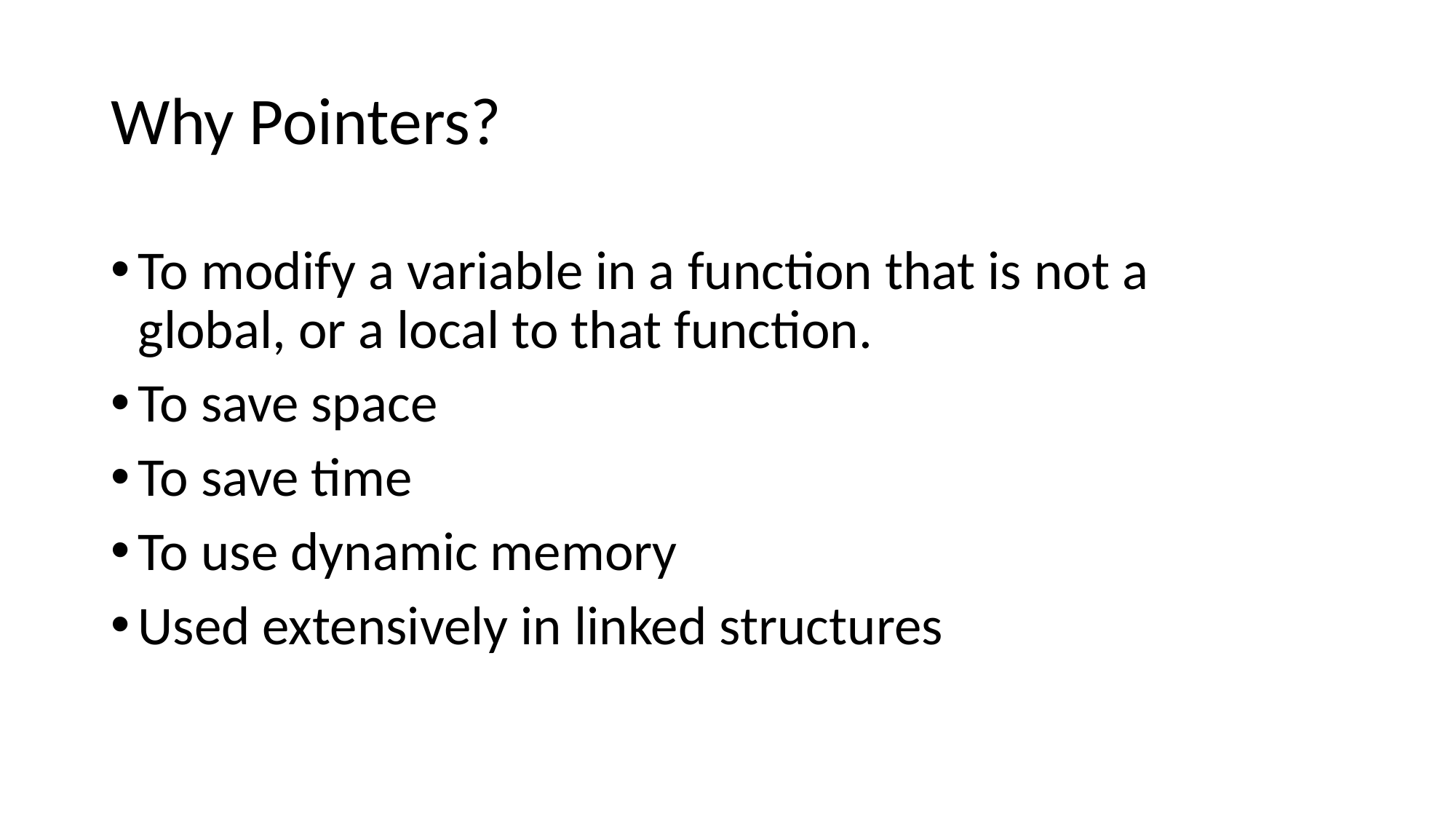

# Why Pointers?
To modify a variable in a function that is not a global, or a local to that function.
To save space
To save time
To use dynamic memory
Used extensively in linked structures